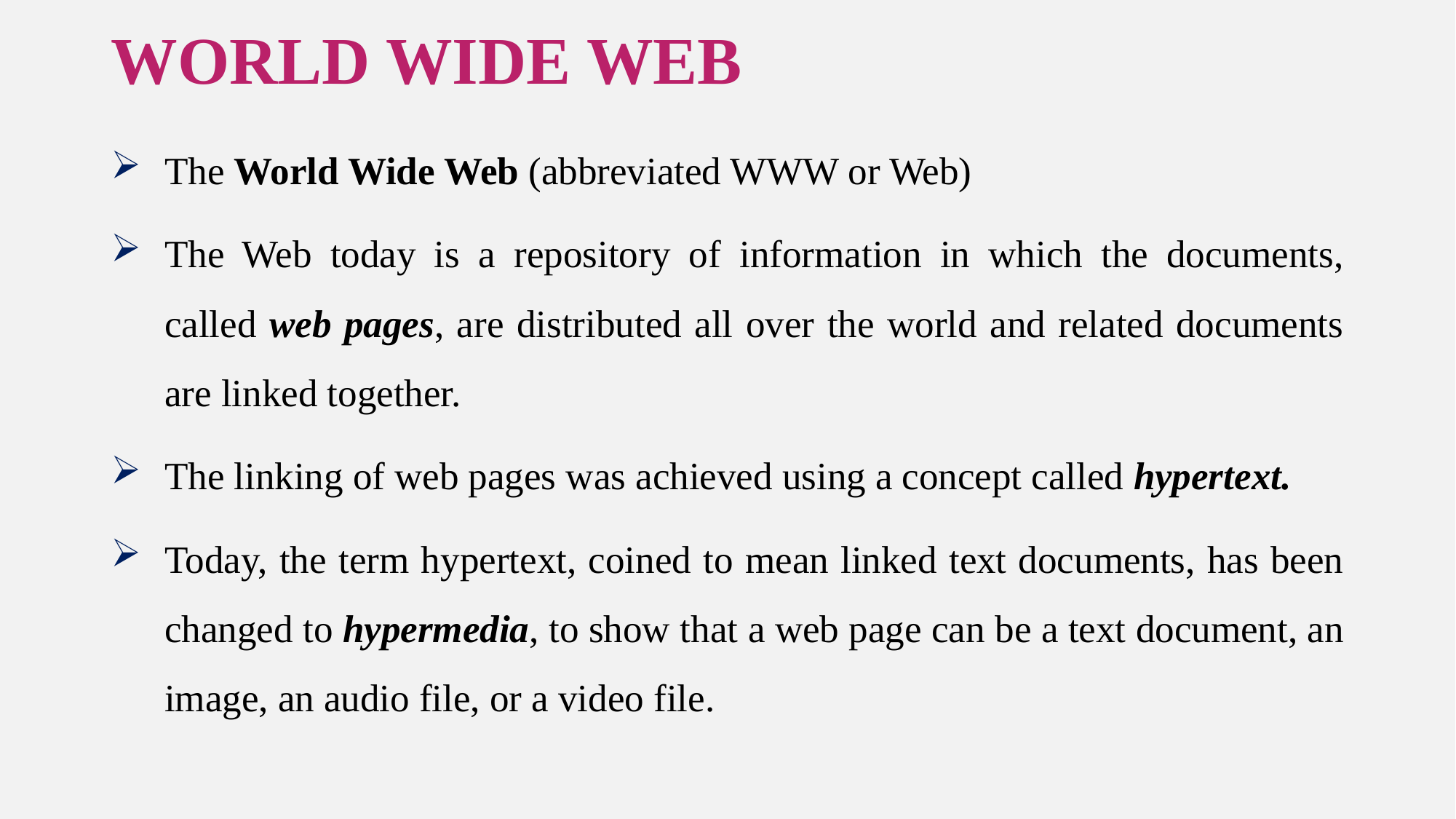

# WORLD WIDE WEB
The World Wide Web (abbreviated WWW or Web)
The Web today is a repository of information in which the documents, called web pages, are distributed all over the world and related documents are linked together.
The linking of web pages was achieved using a concept called hypertext.
Today, the term hypertext, coined to mean linked text documents, has been changed to hypermedia, to show that a web page can be a text document, an image, an audio file, or a video file.